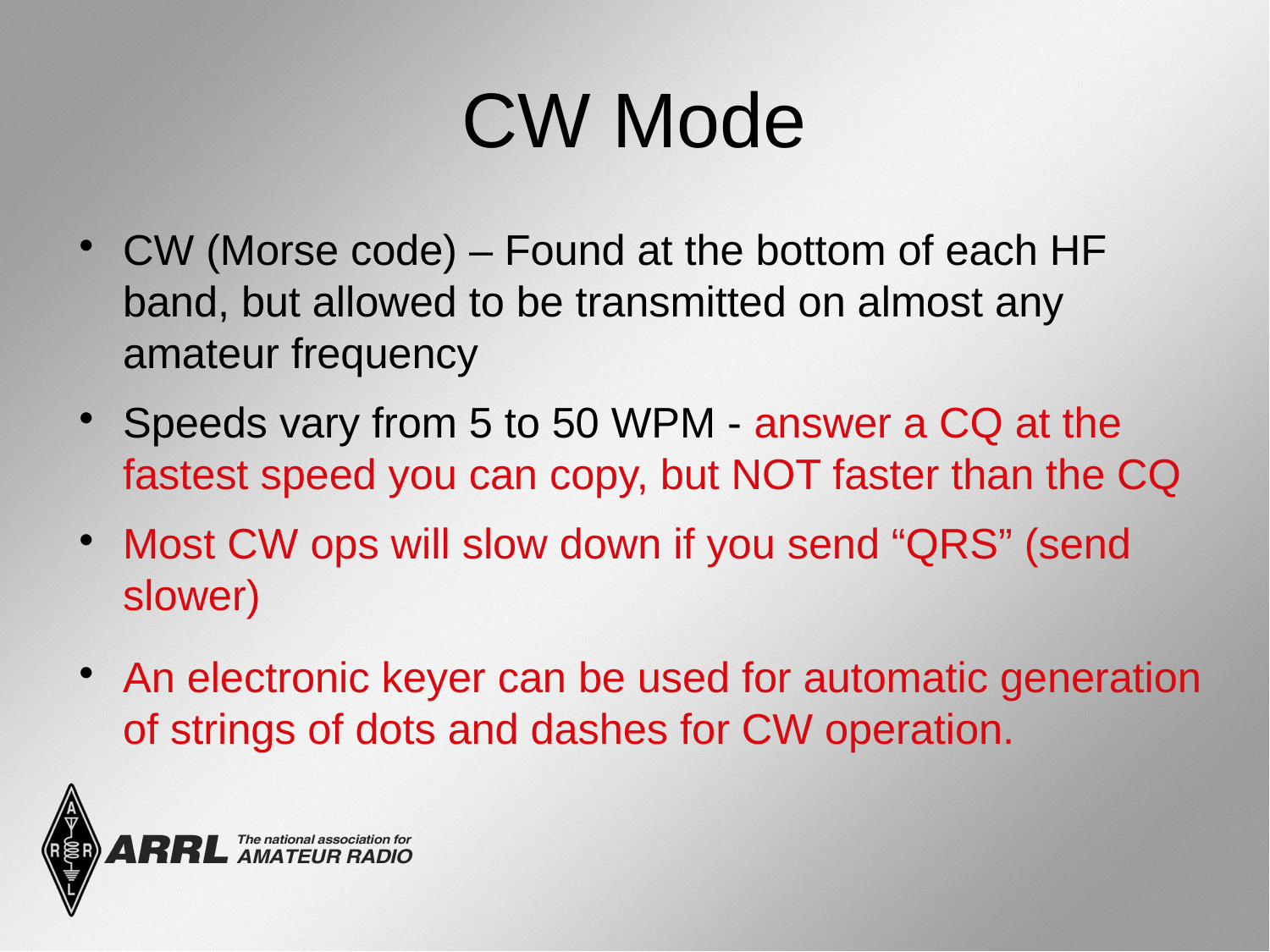

CW Mode

CW (Morse code) – Found at the bottom of each HF band, but allowed to be transmitted on almost any amateur frequency
Speeds vary from 5 to 50 WPM - answer a CQ at the fastest speed you can copy, but NOT faster than the CQ
Most CW ops will slow down if you send “QRS” (send slower)
An electronic keyer can be used for automatic generation of strings of dots and dashes for CW operation.